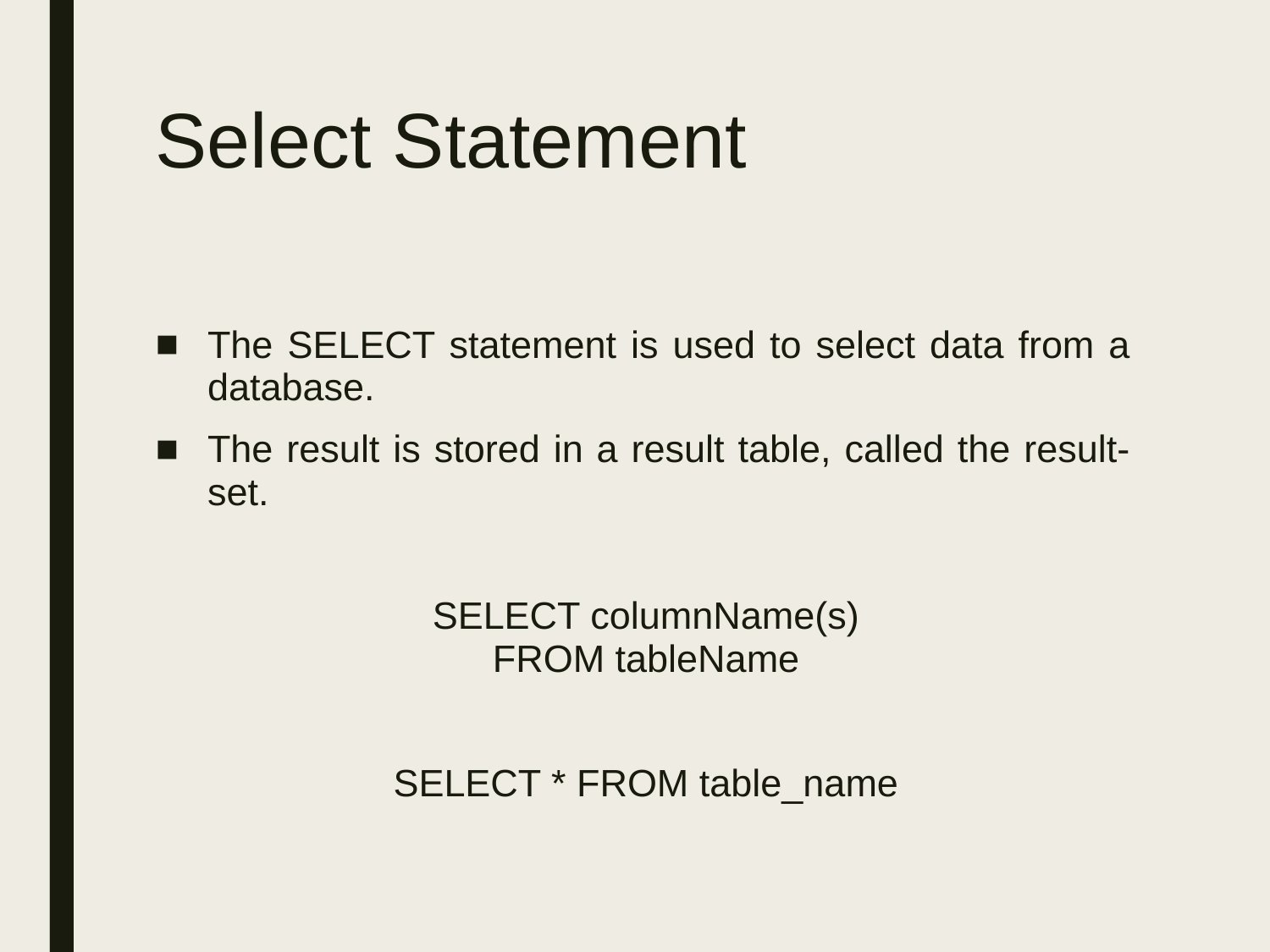

# Select Statement
The SELECT statement is used to select data from a database.
The result is stored in a result table, called the result-set.

SELECT columnName(s)
FROM tableName

SELECT * FROM table_name